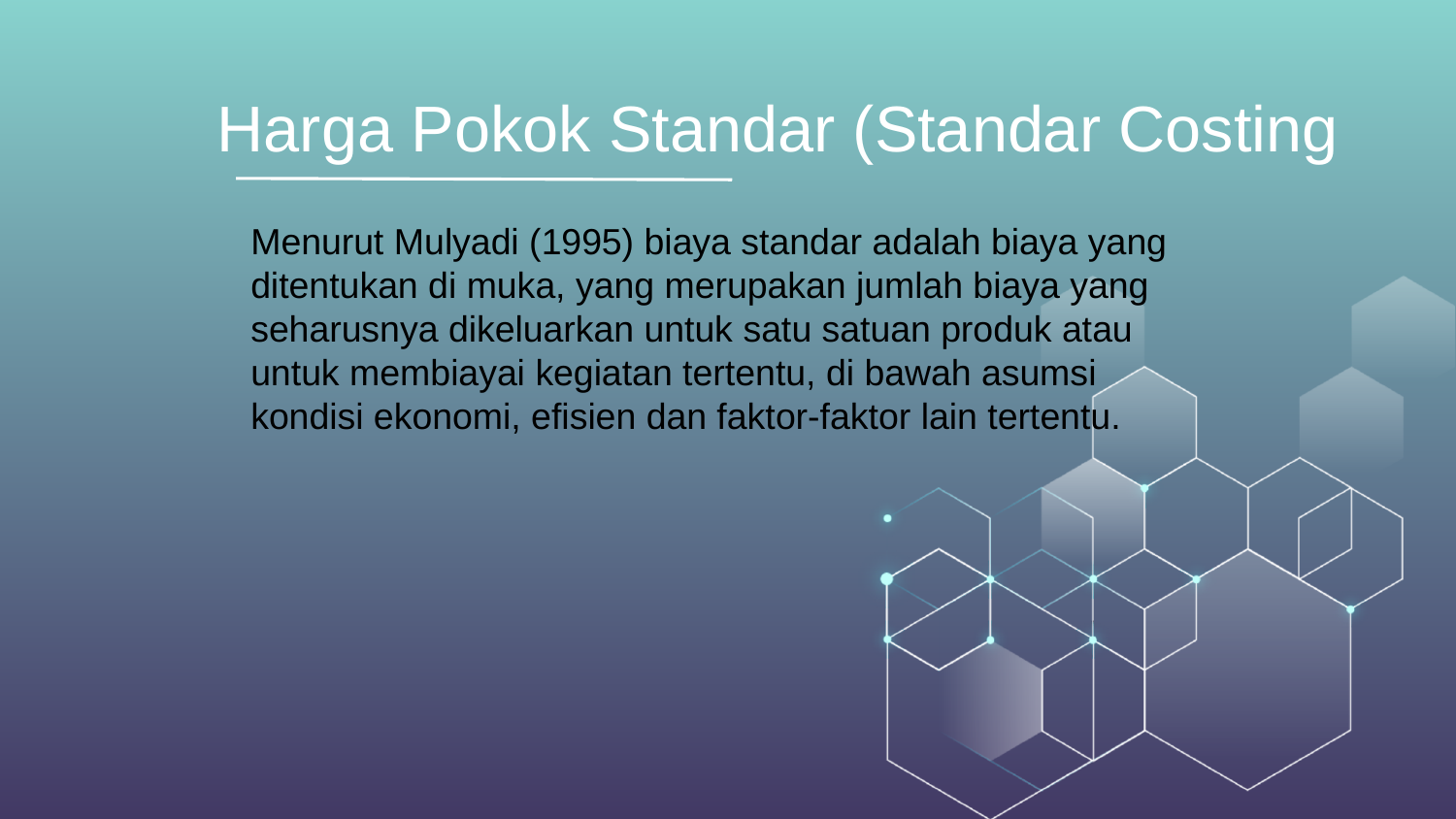

# Harga Pokok Standar (Standar Costing
Menurut Mulyadi (1995) biaya standar adalah biaya yang ditentukan di muka, yang merupakan jumlah biaya yang seharusnya dikeluarkan untuk satu satuan produk atau untuk membiayai kegiatan tertentu, di bawah asumsi kondisi ekonomi, efisien dan faktor-faktor lain tertentu.